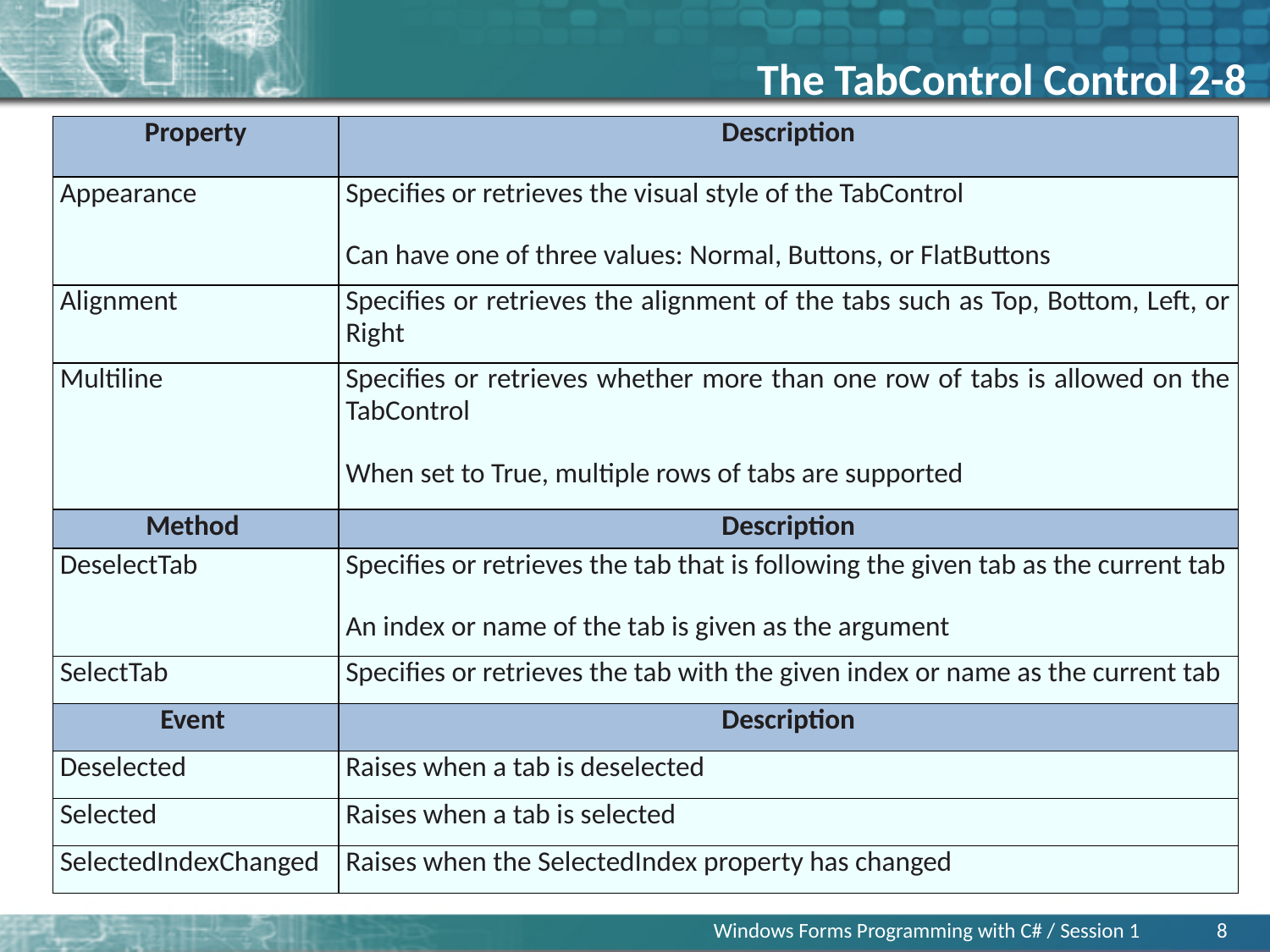

The TabControl Control 2-8
| Property | Description |
| --- | --- |
| Appearance | Specifies or retrieves the visual style of the TabControl Can have one of three values: Normal, Buttons, or FlatButtons |
| Alignment | Specifies or retrieves the alignment of the tabs such as Top, Bottom, Left, or Right |
| Multiline | Specifies or retrieves whether more than one row of tabs is allowed on the TabControl When set to True, multiple rows of tabs are supported |
| Method | Description |
| DeselectTab | Specifies or retrieves the tab that is following the given tab as the current tab An index or name of the tab is given as the argument |
| SelectTab | Specifies or retrieves the tab with the given index or name as the current tab |
| Event | Description |
| Deselected | Raises when a tab is deselected |
| Selected | Raises when a tab is selected |
| SelectedIndexChanged | Raises when the SelectedIndex property has changed |
Windows Forms Programming with C# / Session 1
8